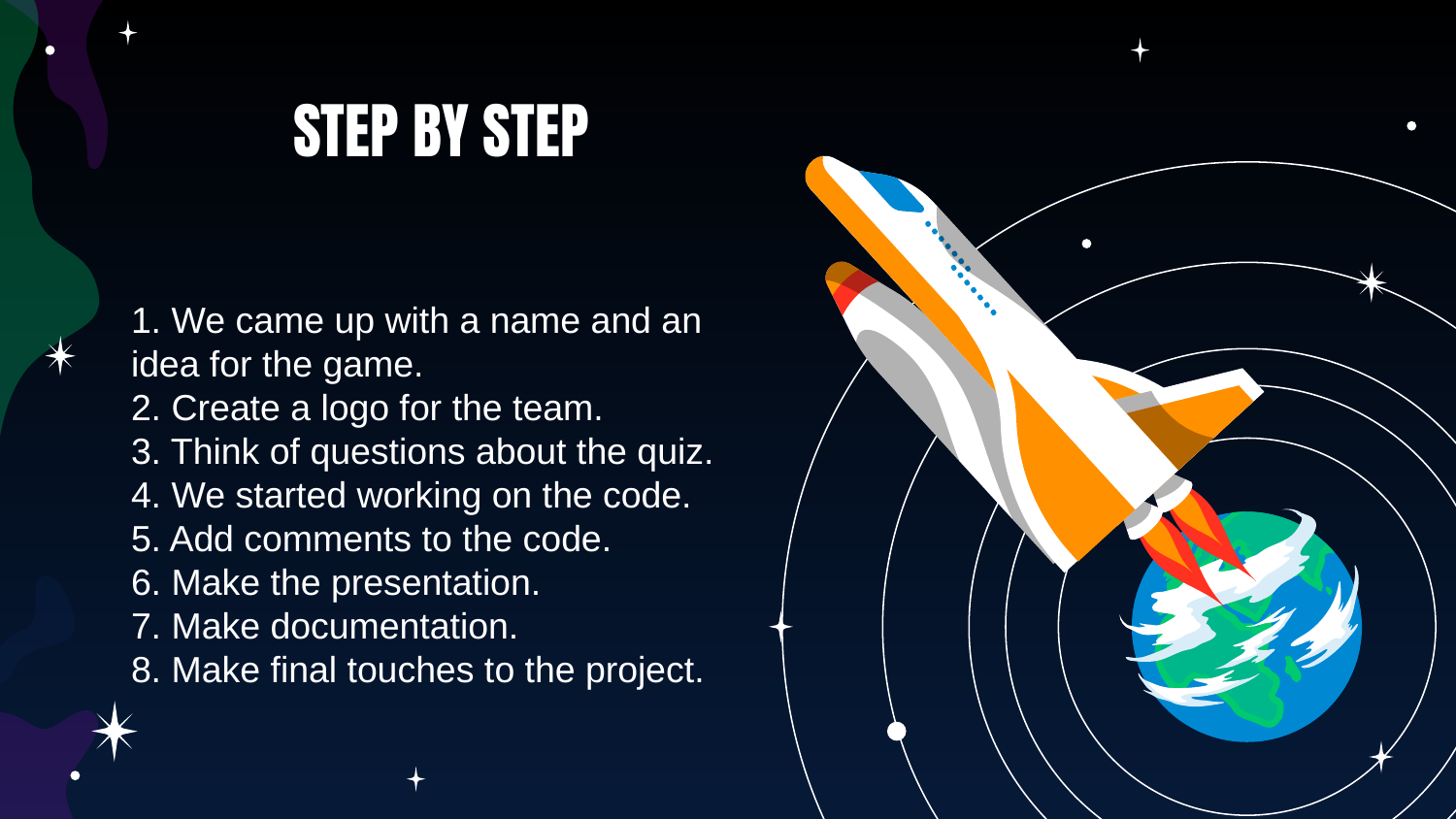

# STEP BY STEP

1. We came up with a name and an idea for the game.
2. Create a logo for the team.
3. Think of questions about the quiz.
4. We started working on the code.
5. Add comments to the code.
6. Make the presentation.
7. Make documentation.
8. Make final touches to the project.